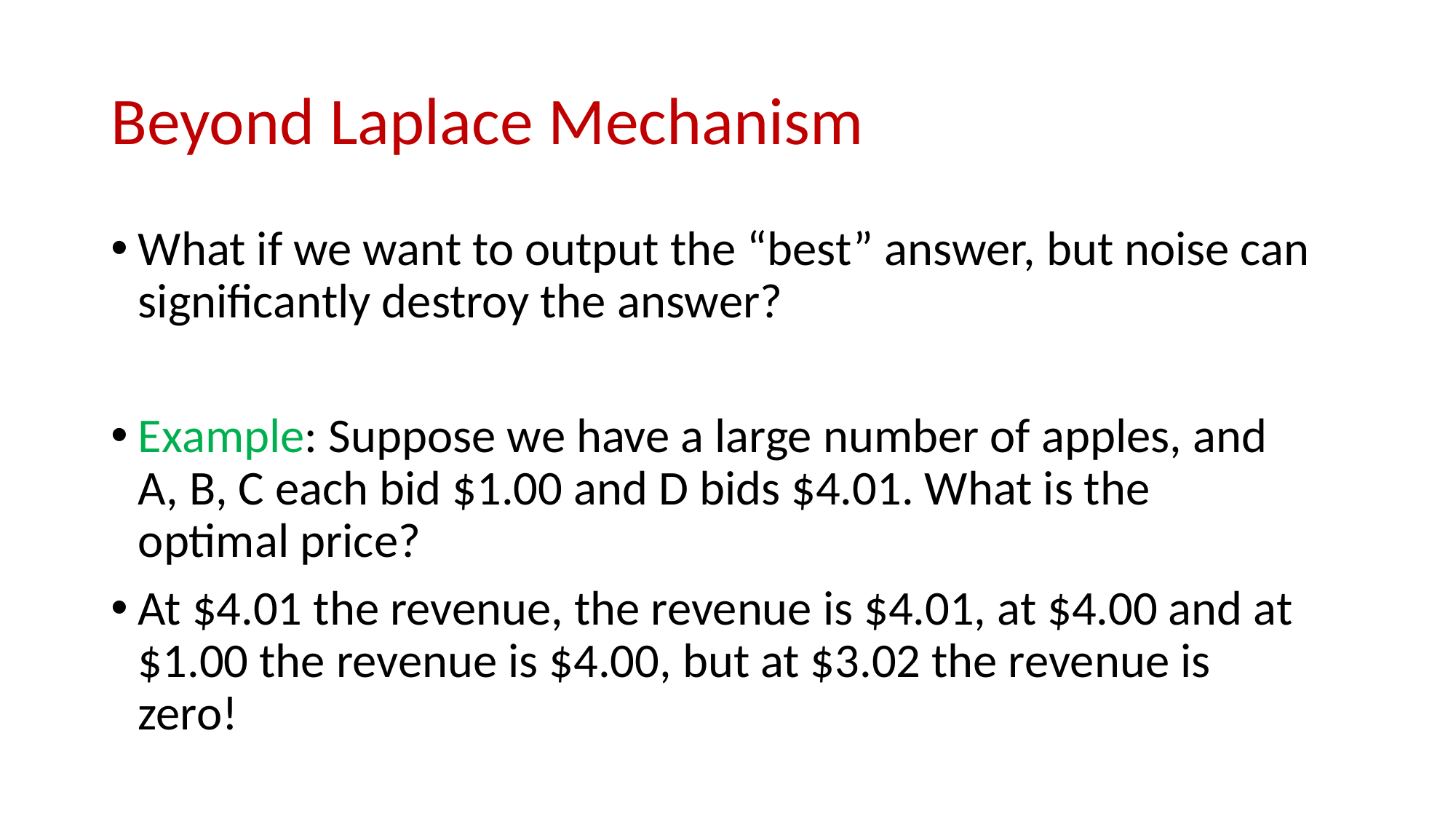

# Beyond Laplace Mechanism
What if we want to output the “best” answer, but noise can significantly destroy the answer?

Example: Suppose we have a large number of apples, and A, B, C each bid $1.00 and D bids $4.01. What is the optimal price?
At $4.01 the revenue, the revenue is $4.01, at $4.00 and at $1.00 the revenue is $4.00, but at $3.02 the revenue is zero!